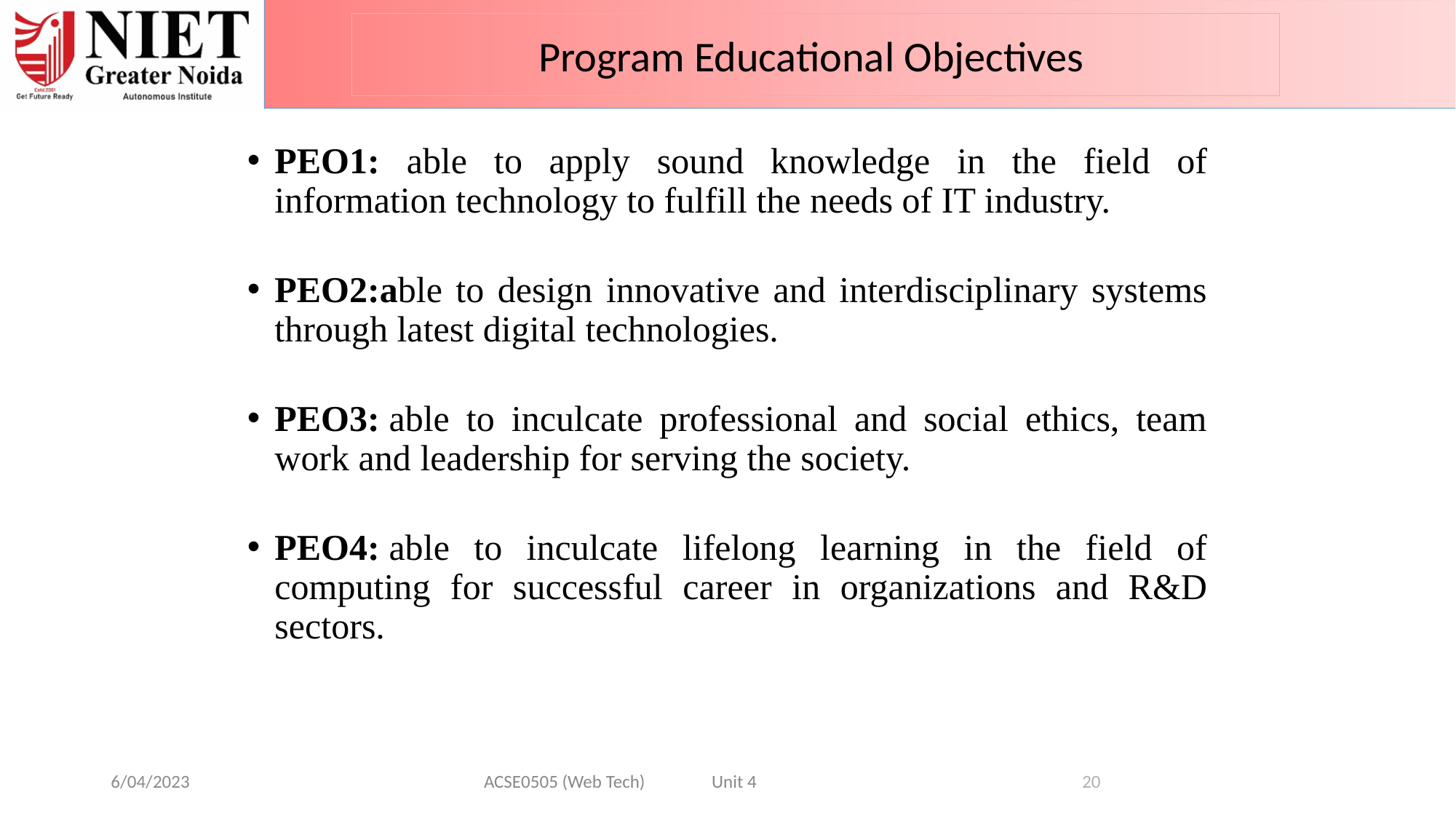

Program Educational Objectives
PEO1: able to apply sound knowledge in the field of information technology to fulfill the needs of IT industry.

PEO2:able to design innovative and interdisciplinary systems through latest digital technologies.

PEO3: able to inculcate professional and social ethics, team work and leadership for serving the society.

PEO4: able to inculcate lifelong learning in the field of computing for successful career in organizations and R&D sectors.
6/04/2023
ACSE0505 (Web Tech)                Unit 4
20